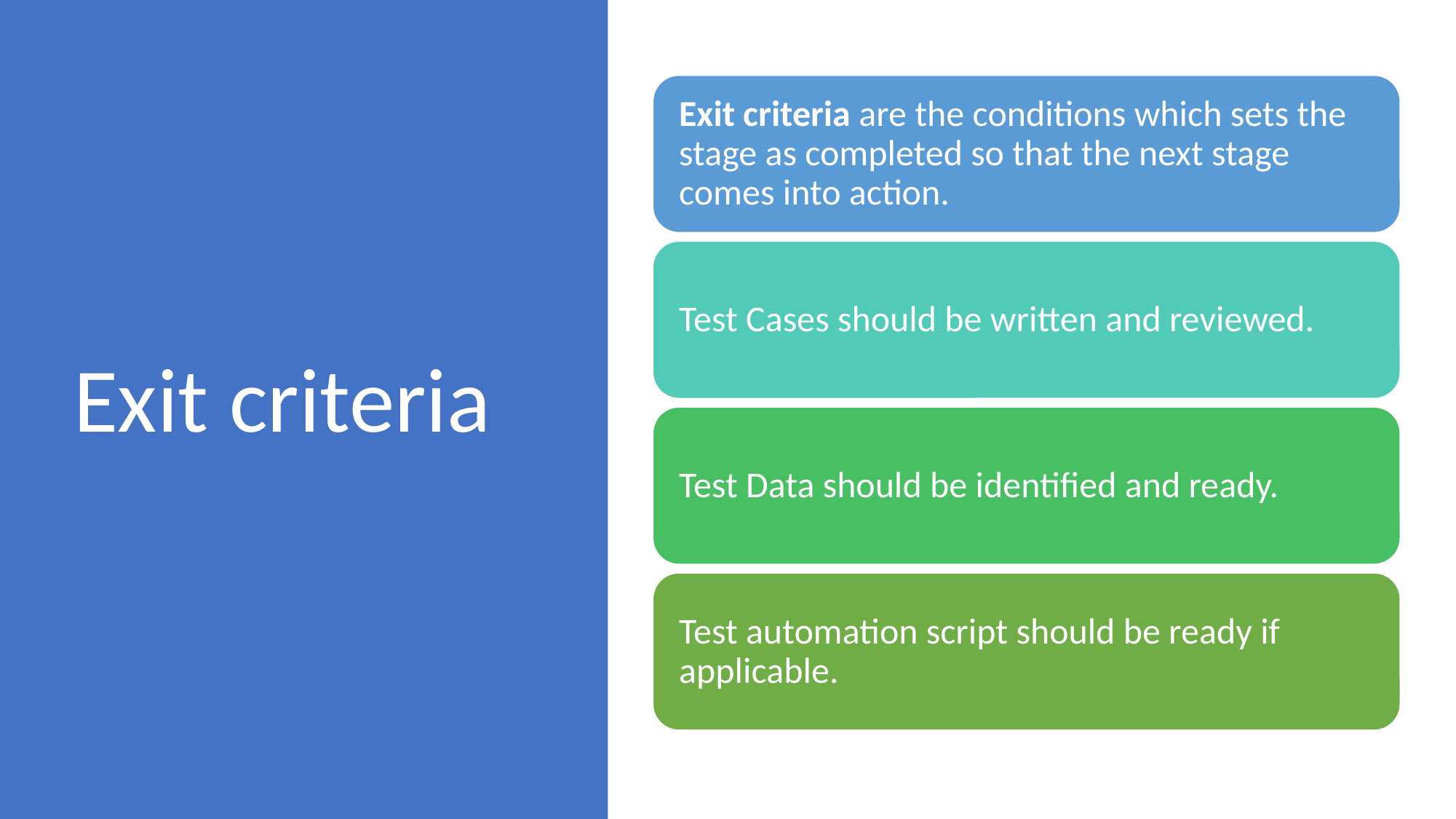

# Exit criteria
Exit criteria are the conditions which sets the stage as completed so that the next stage comes into action.
Test Cases should be written and reviewed.
Test Data should be identified and ready.
Test automation script should be ready if applicable.